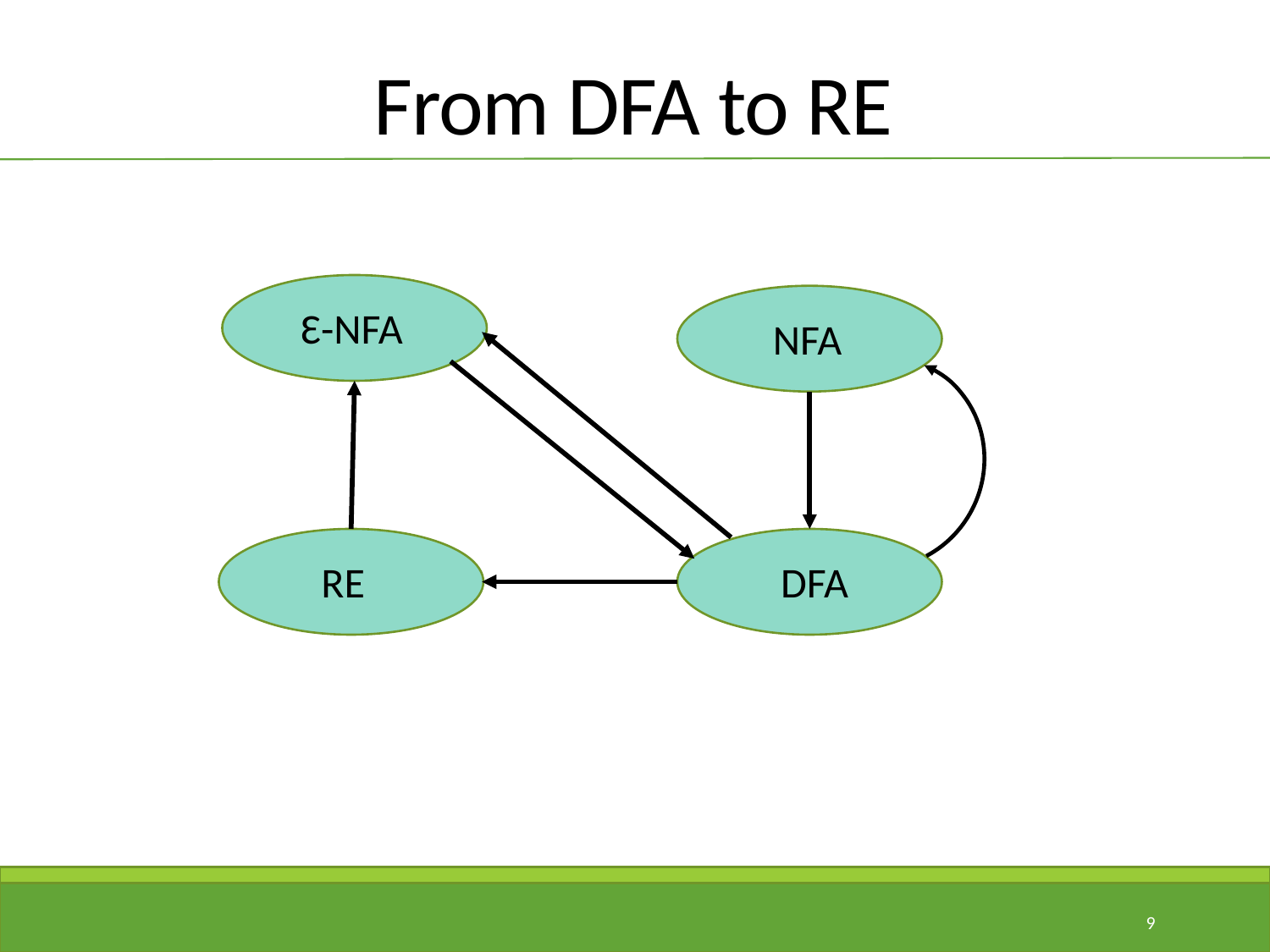

# From DFA to RE

Ԑ-NFA
NFA

DFA
RE
9